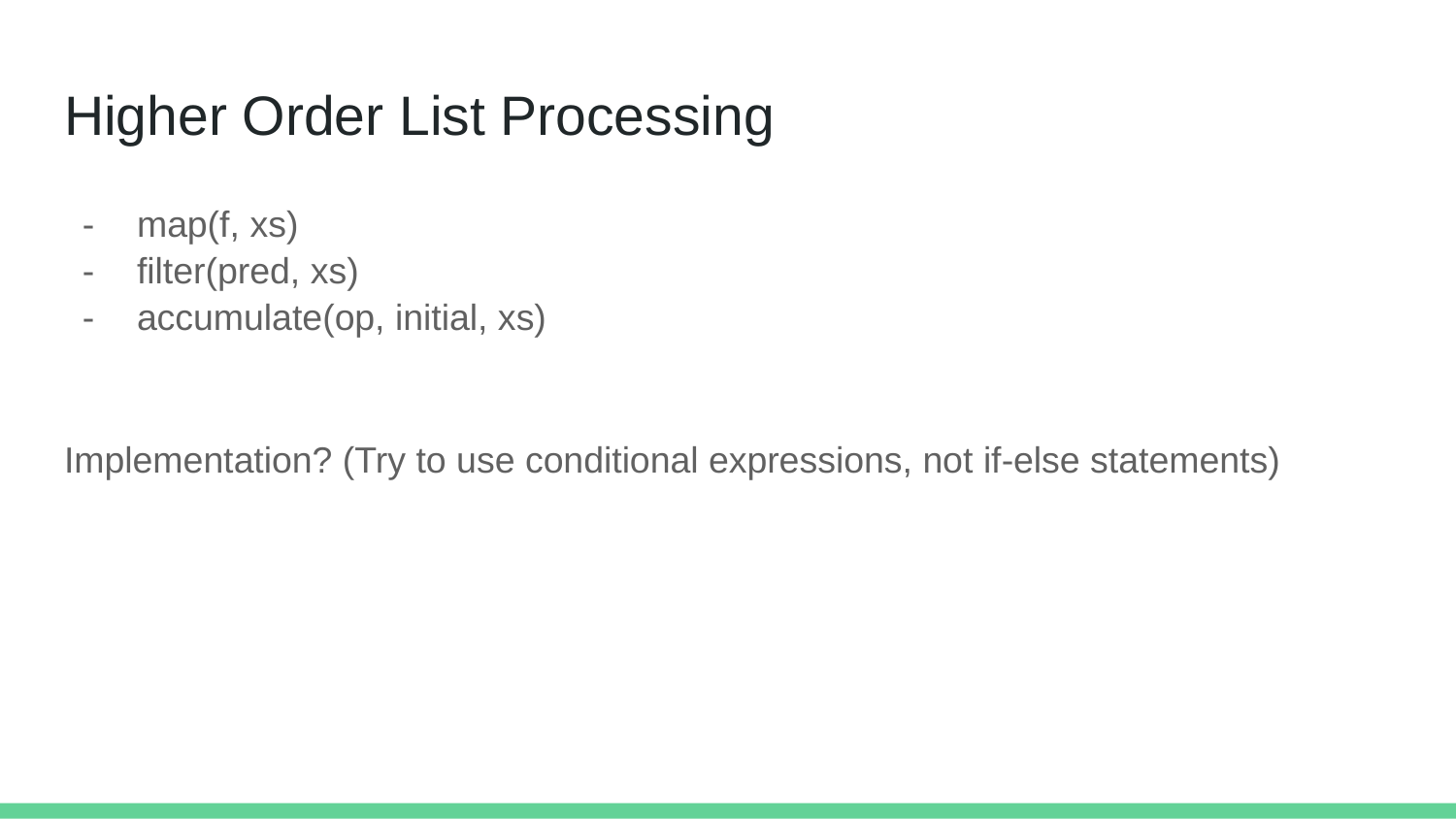

# Higher Order List Processing
map(f, xs)
filter(pred, xs)
accumulate(op, initial, xs)

Implementation? (Try to use conditional expressions, not if-else statements)